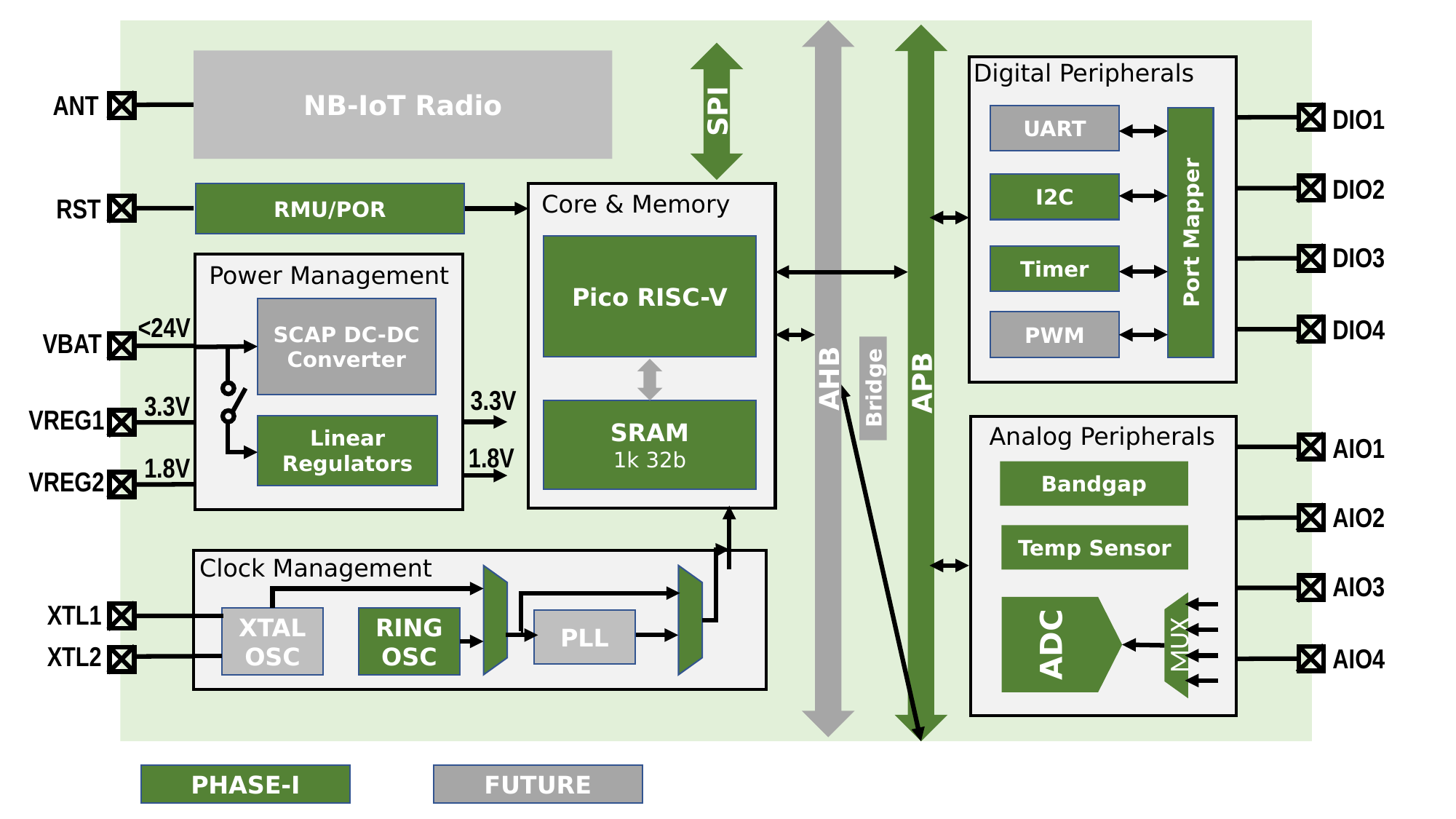

NB-IoT Radio
Digital Peripherals

UART
I2C
Port Mapper
Timer
PWM
ANT
SPI

DIO1

DIO2

Core & Memory

Pico RISC-V

SRAM
1k 32b
RMU/POR
RST

DIO3

Power Management
SCAP DC-DC Converter

Linear Regulators
<24V
DIO4

VBAT

AHB
APB
Bridge
3.3V
3.3V
VREG1

Analog Peripherals

Bandgap
Temp Sensor
ADC
MUX
AIO1

1.8V
1.8V
VREG2

AIO2

Clock Management

XTAL OSC
RING OSC

PLL
AIO3

XTL1

XTL2
AIO4

PHASE-I
FUTURE